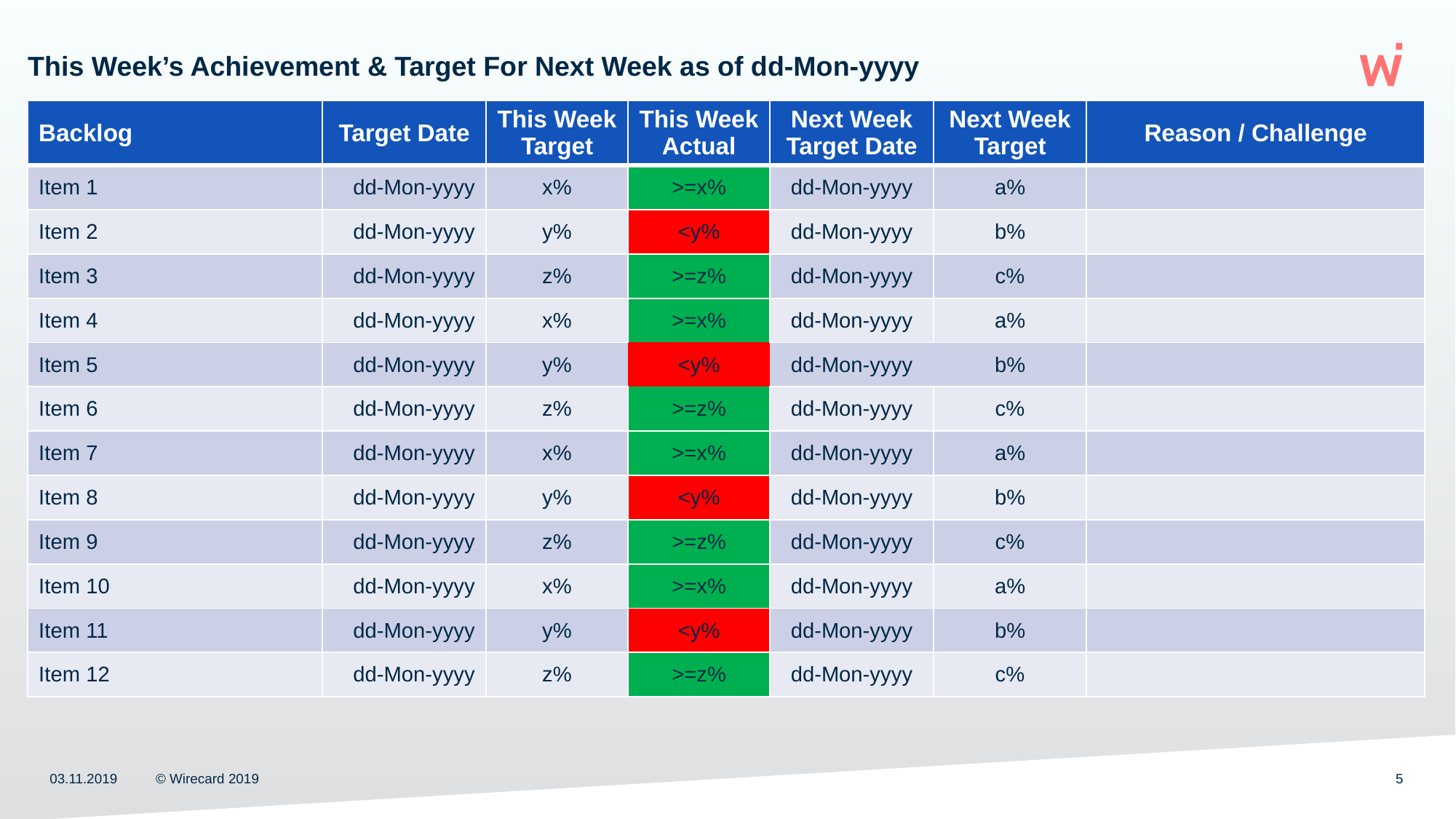

This Week’s Achievement & Target For Next Week as of dd-Mon-yyyy
| Backlog | Target Date | This Week Target | This Week Actual | Next Week Target Date | Next Week Target | Reason / Challenge |
| --- | --- | --- | --- | --- | --- | --- |
| Item 1 | dd-Mon-yyyy | x% | >=x% | dd-Mon-yyyy | a% |  |
| Item 2 | dd-Mon-yyyy | y% | <y% | dd-Mon-yyyy | b% |  |
| Item 3 | dd-Mon-yyyy | z% | >=z% | dd-Mon-yyyy | c% |  |
| Item 4 | dd-Mon-yyyy | x% | >=x% | dd-Mon-yyyy | a% |  |
| Item 5 | dd-Mon-yyyy | y% | <y% | dd-Mon-yyyy | b% |  |
| Item 6 | dd-Mon-yyyy | z% | >=z% | dd-Mon-yyyy | c% |  |
| Item 7 | dd-Mon-yyyy | x% | >=x% | dd-Mon-yyyy | a% |  |
| Item 8 | dd-Mon-yyyy | y% | <y% | dd-Mon-yyyy | b% |  |
| Item 9 | dd-Mon-yyyy | z% | >=z% | dd-Mon-yyyy | c% |  |
| Item 10 | dd-Mon-yyyy | x% | >=x% | dd-Mon-yyyy | a% |  |
| Item 11 | dd-Mon-yyyy | y% | <y% | dd-Mon-yyyy | b% |  |
| Item 12 | dd-Mon-yyyy | z% | >=z% | dd-Mon-yyyy | c% |  |
03.11.2019
© Wirecard 2019
5